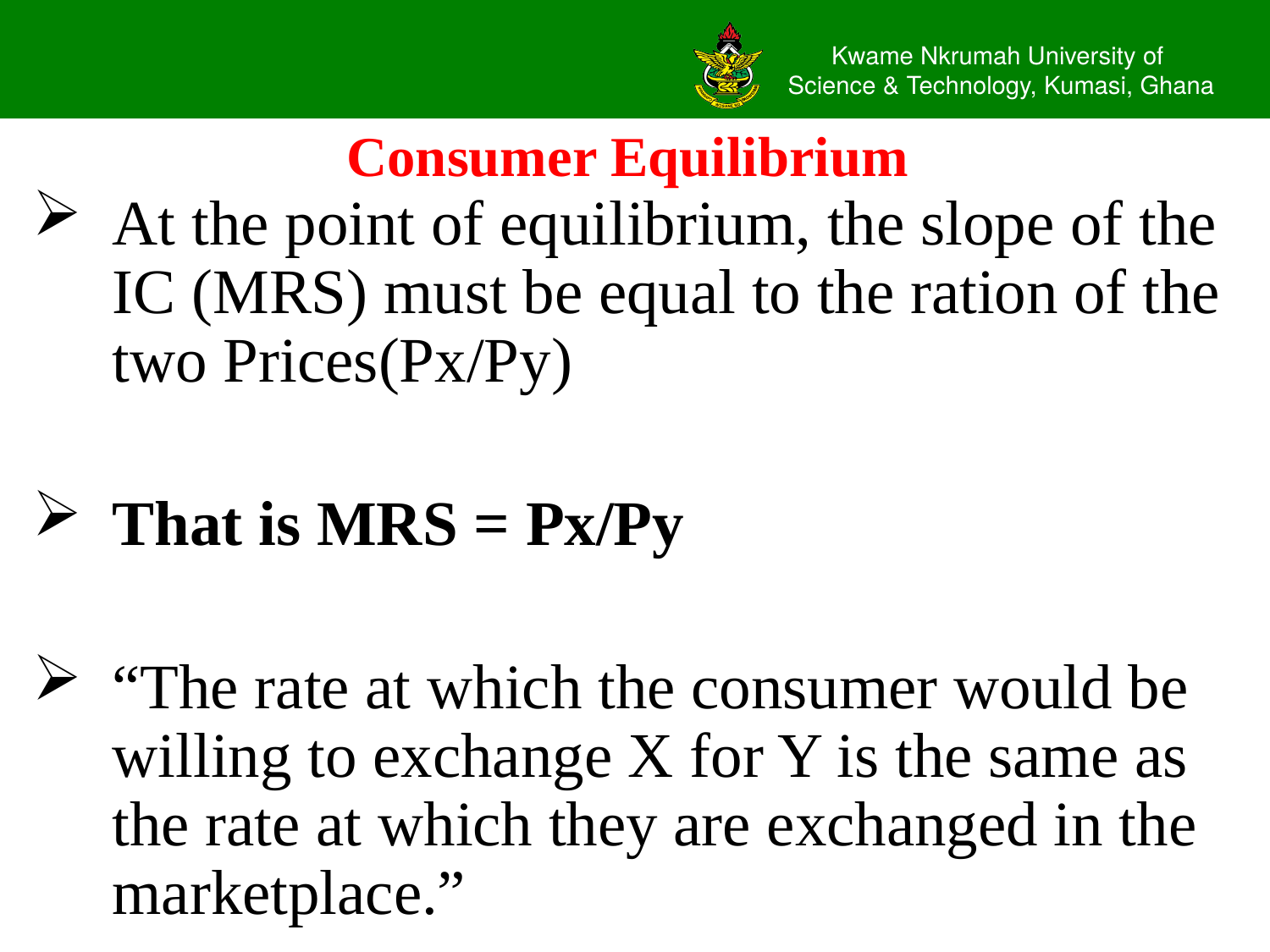

# Consumer Equilibrium
At the point of equilibrium, the slope of the IC (MRS) must be equal to the ration of the two Prices(Px/Py)

That is MRS = Px/Py

“The rate at which the consumer would be willing to exchange X for Y is the same as the rate at which they are exchanged in the marketplace.”